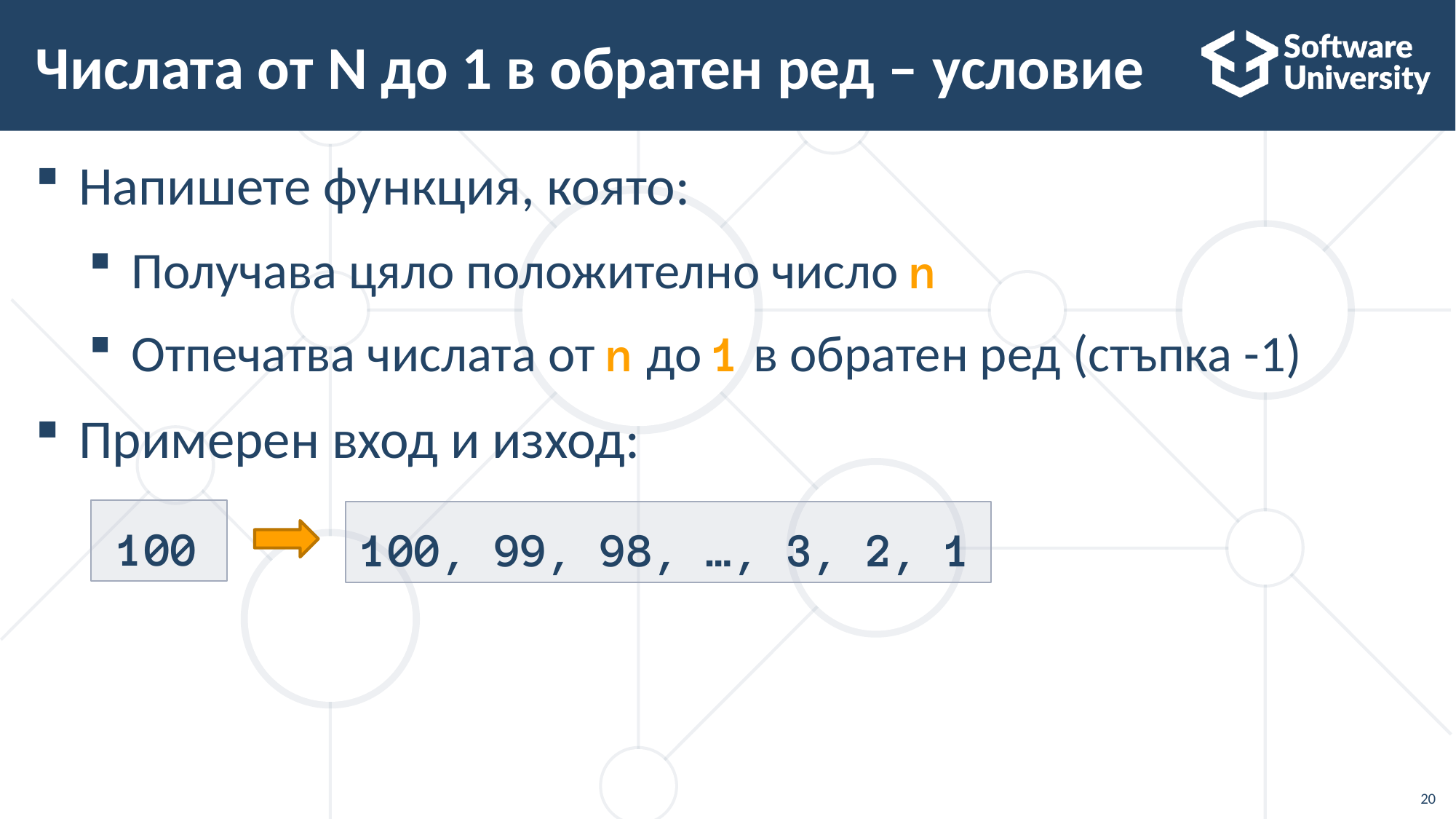

# Числата от N до 1 в обратен ред – условие
Напишете функция, която:
Получава цяло положително число n
Отпечатва числата от n до 1 в обратен ред (стъпка -1)
Примерен вход и изход:
100
100, 99, 98, …, 3, 2, 1

20